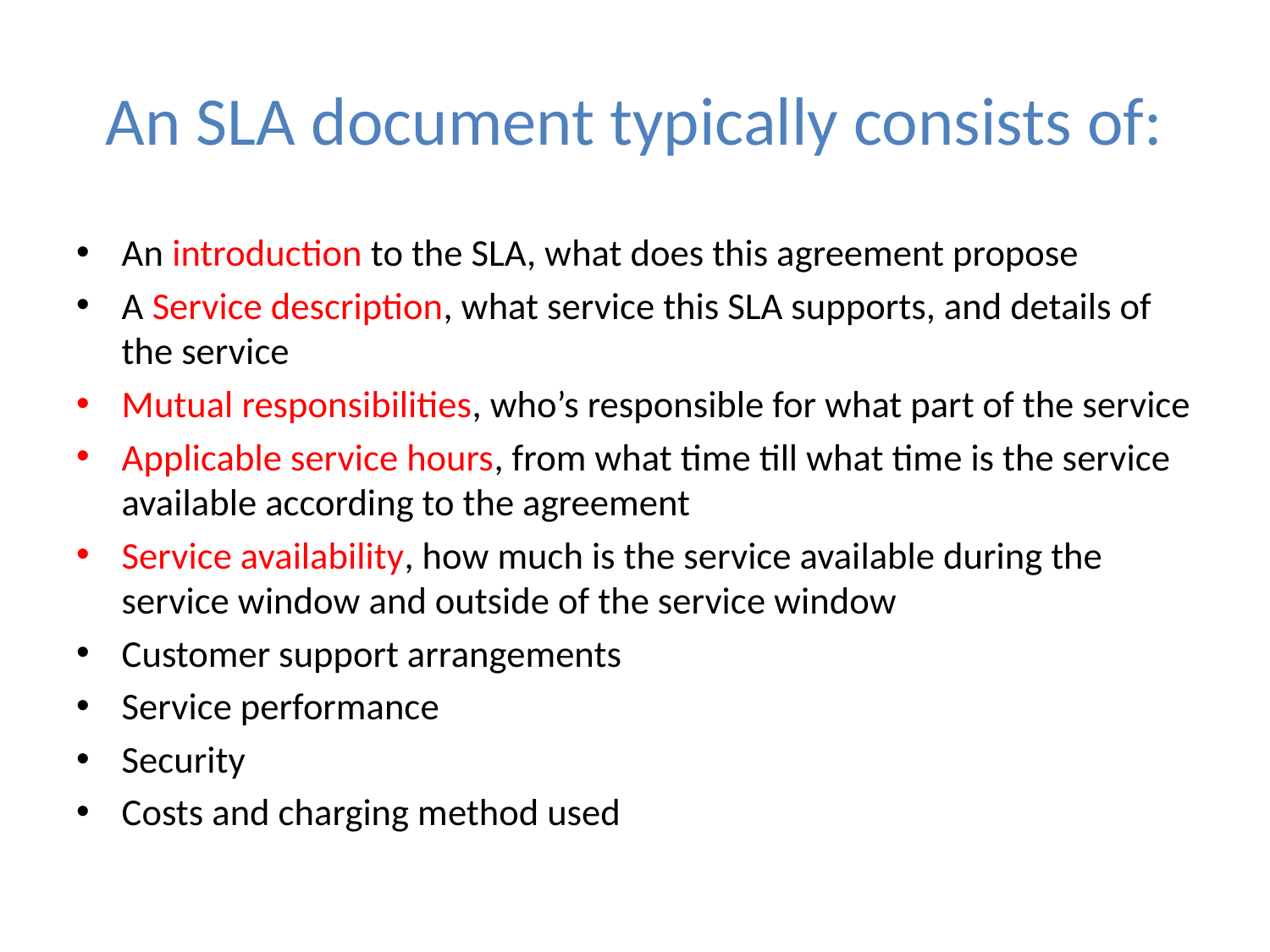

# An SLA document typically consists of:
An introduction to the SLA, what does this agreement propose
A Service description, what service this SLA supports, and details of the service
Mutual responsibilities, who’s responsible for what part of the service
Applicable service hours, from what time till what time is the service available according to the agreement
Service availability, how much is the service available during the service window and outside of the service window
Customer support arrangements
Service performance
Security
Costs and charging method used